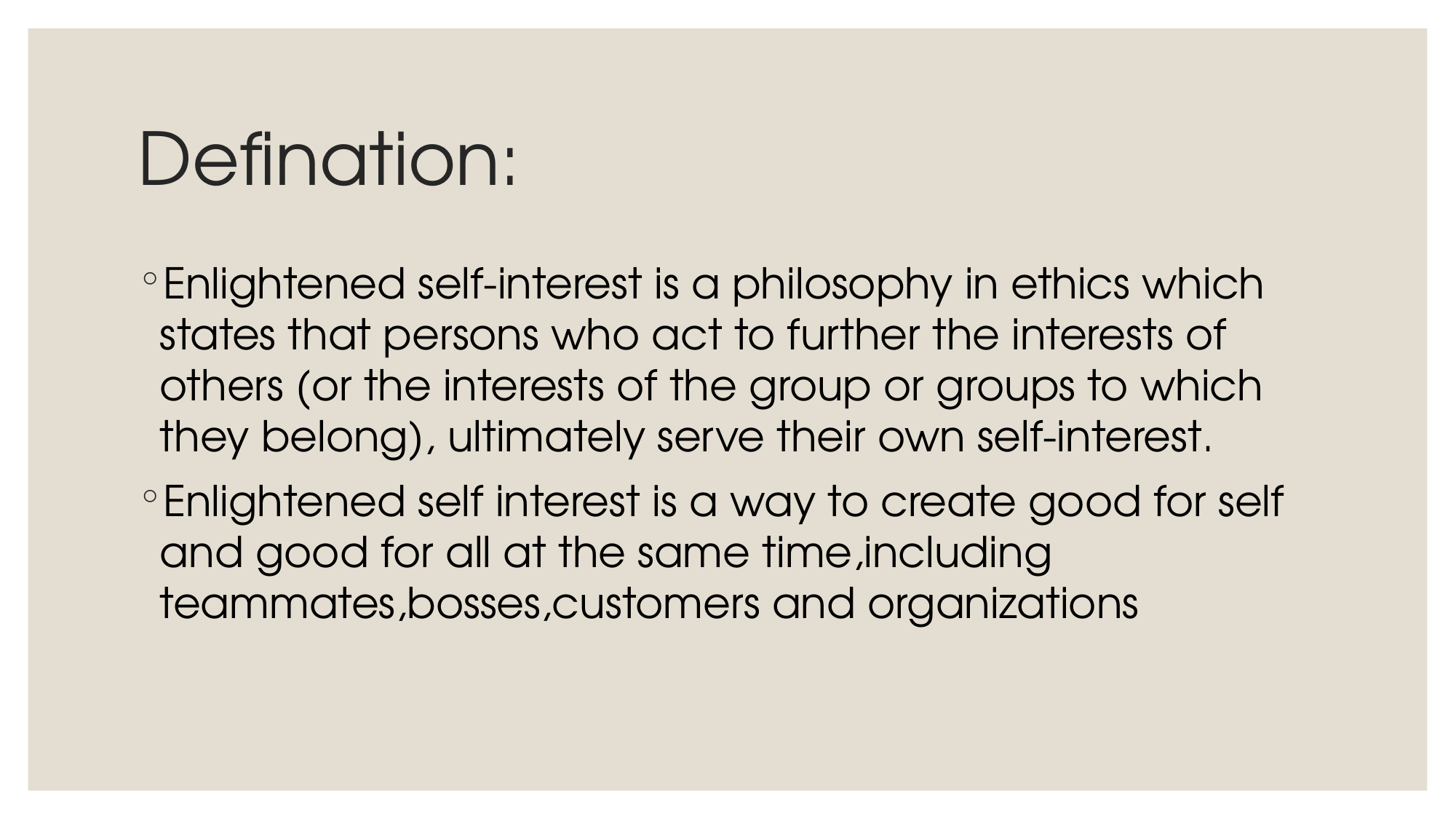

# Defination:
Enlightened self-interest is a philosophy in ethics which states that persons who act to further the interests of others (or the interests of the group or groups to which they belong), ultimately serve their own self-interest.
Enlightened self interest is a way to create good for self and good for all at the same time,including teammates,bosses,customers and organizations